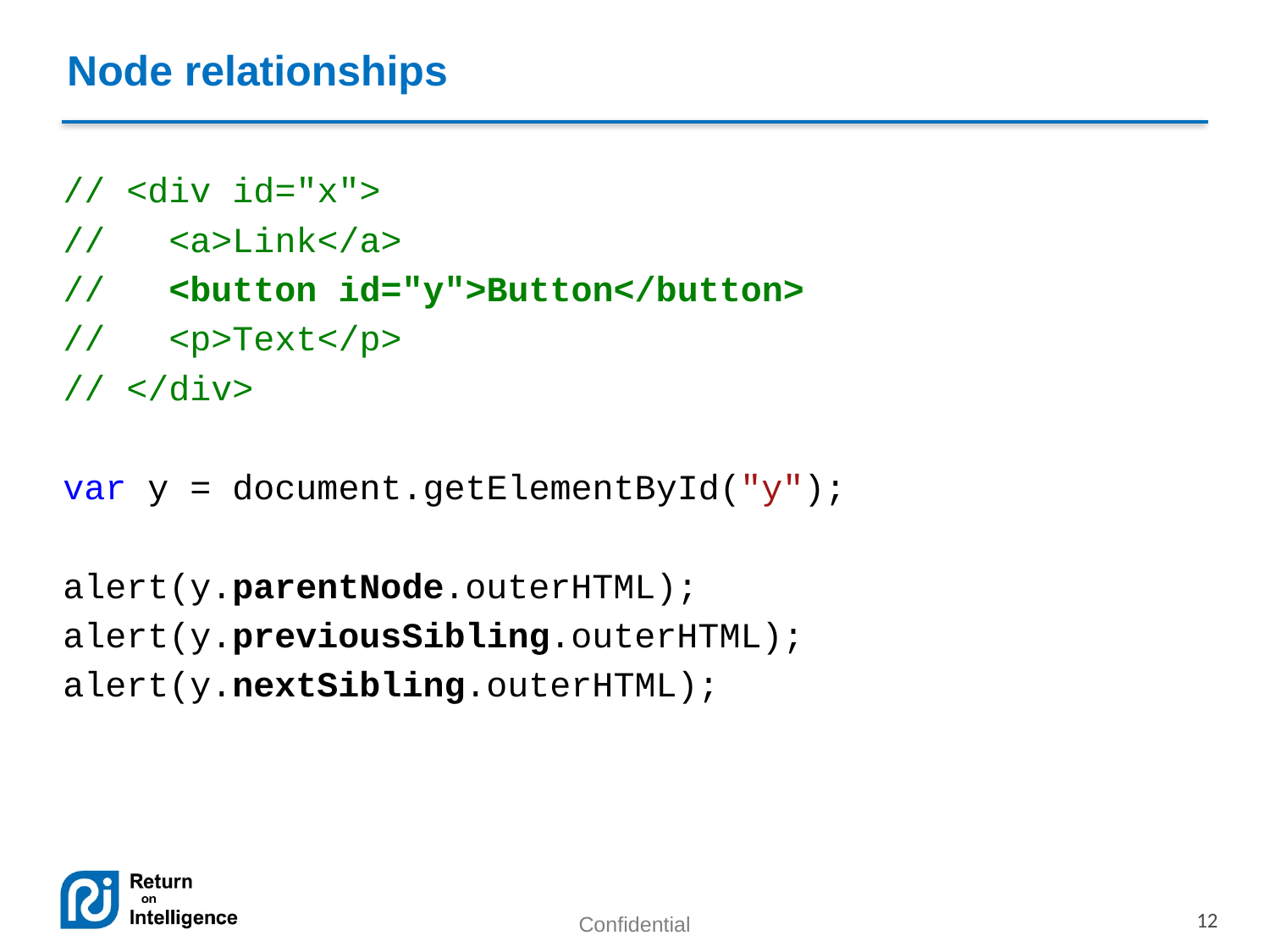

Node relationships
// <div id="x">
//   <a>Link</a>
//   <button id="y">Button</button>
//   <p>Text</p>
// </div>

var y = document.getElementById("y");

alert(y.parentNode.outerHTML);
alert(y.previousSibling.outerHTML);
alert(y.nextSibling.outerHTML);